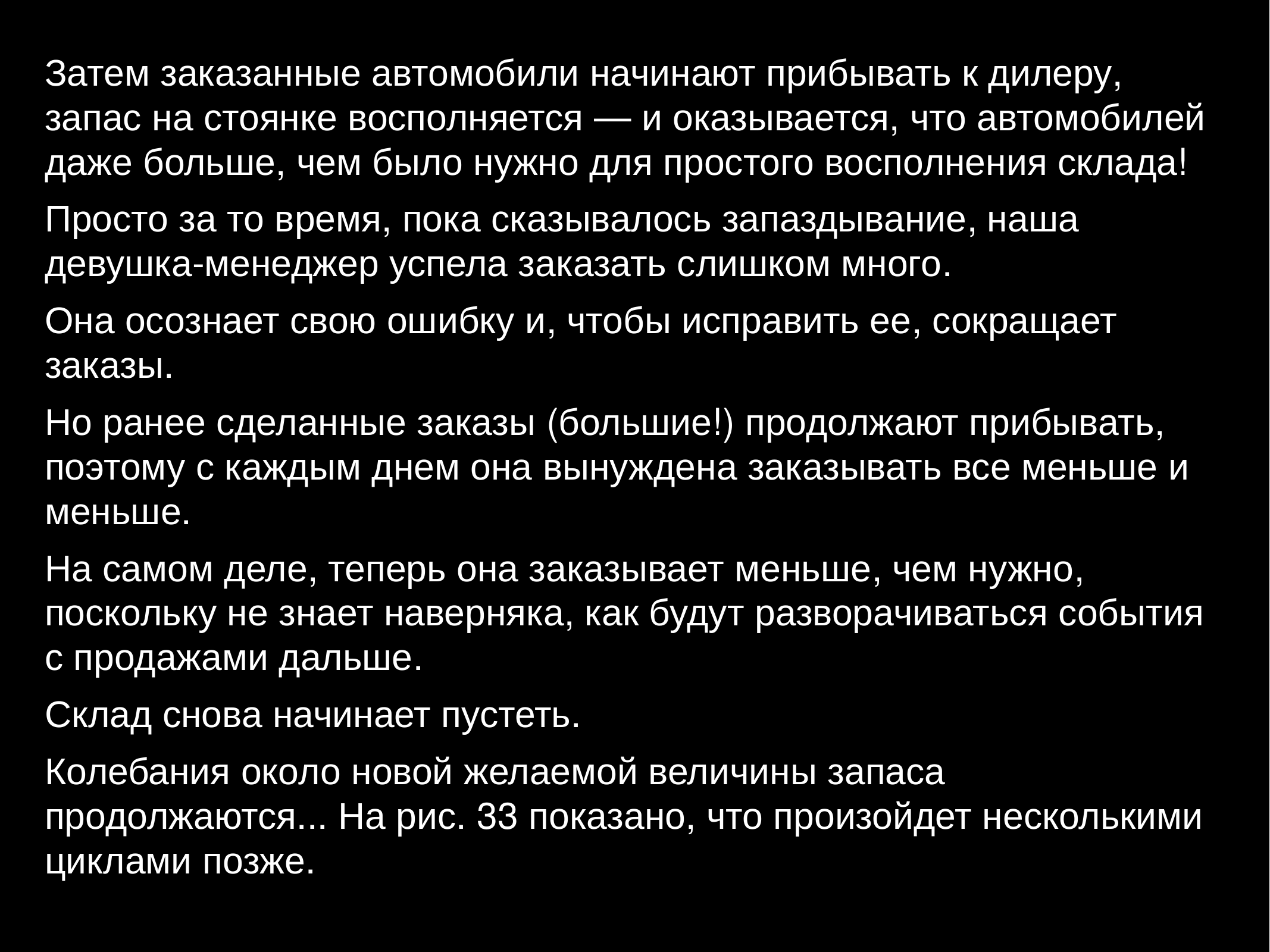

12
Затем заказанные автомобили начинают прибывать к дилеру, запас на стоянке восполняется — и оказывается, что автомобилей даже больше, чем было нужно для простого восполнения склада!
Просто за то время, пока сказывалось запаздывание, наша девушка-менеджер успела заказать слишком много.
Она осознает свою ошибку и, чтобы исправить ее, сокращает заказы.
Но ранее сделанные заказы (большие!) продолжают прибывать, поэтому с каждым днем она вынуждена заказывать все меньше и меньше.
На самом деле, теперь она заказывает меньше, чем нужно, поскольку не знает наверняка, как будут разворачиваться события с продажами дальше.
Склад снова начинает пустеть.
Колебания около новой желаемой величины запаса продолжаются... На рис. 33 показано, что произойдет несколькими циклами позже.